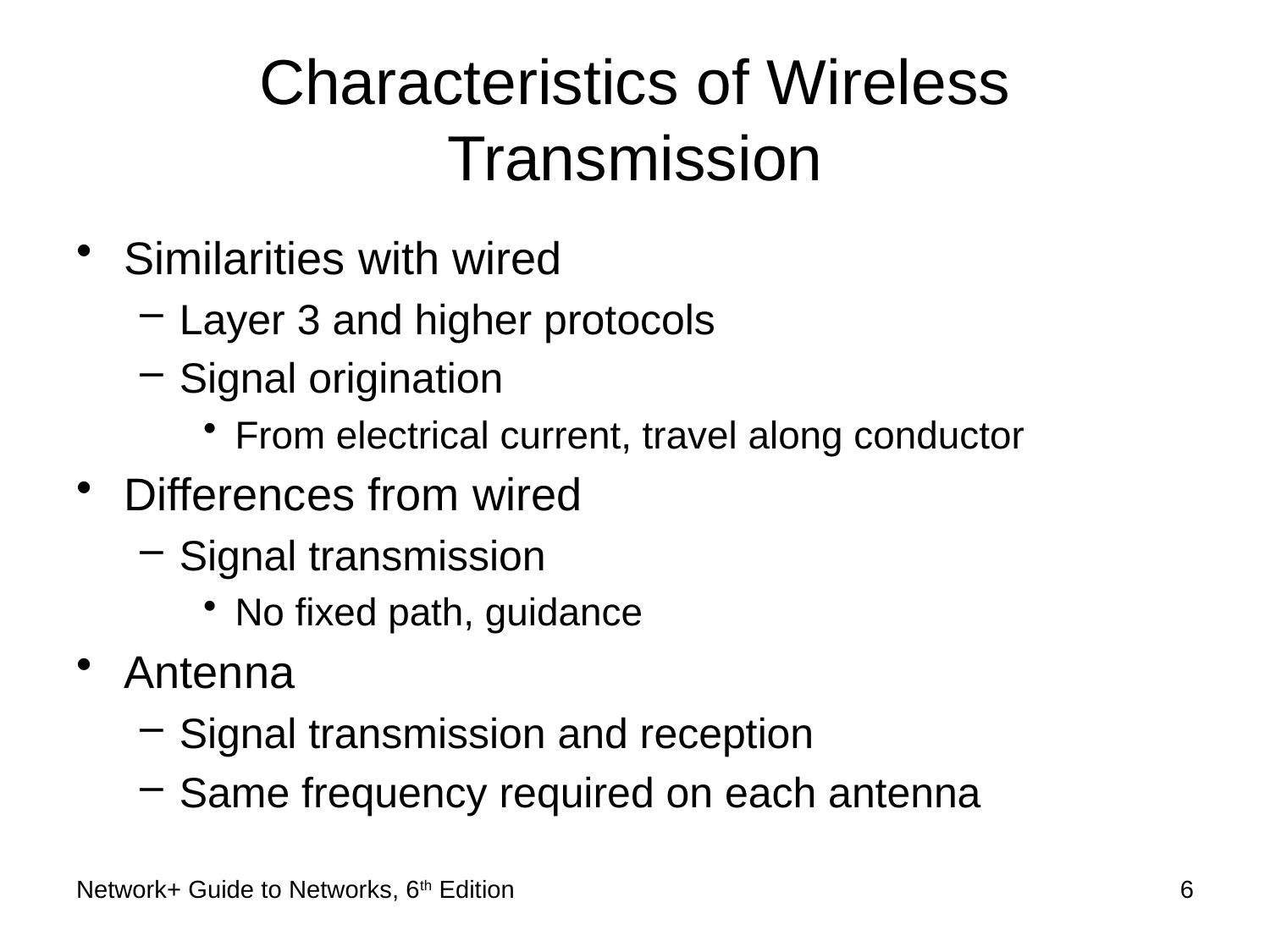

# Characteristics of Wireless Transmission
Similarities with wired
Layer 3 and higher protocols
Signal origination
From electrical current, travel along conductor
Differences from wired
Signal transmission
No fixed path, guidance
Antenna
Signal transmission and reception
Same frequency required on each antenna
Network+ Guide to Networks, 6th Edition
6